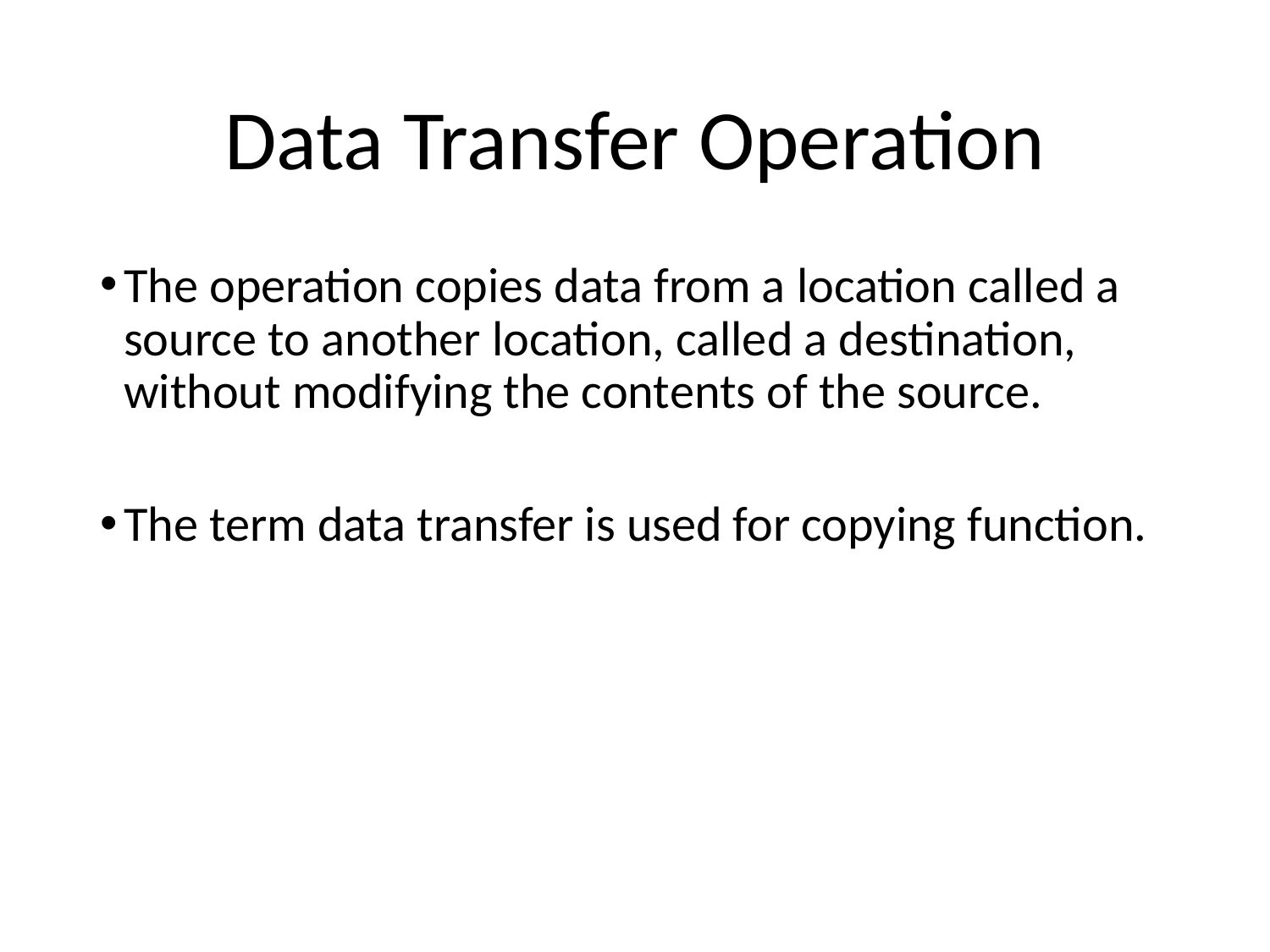

# Data Transfer Operation
The operation copies data from a location called a source to another location, called a destination, without modifying the contents of the source.

The term data transfer is used for copying function.